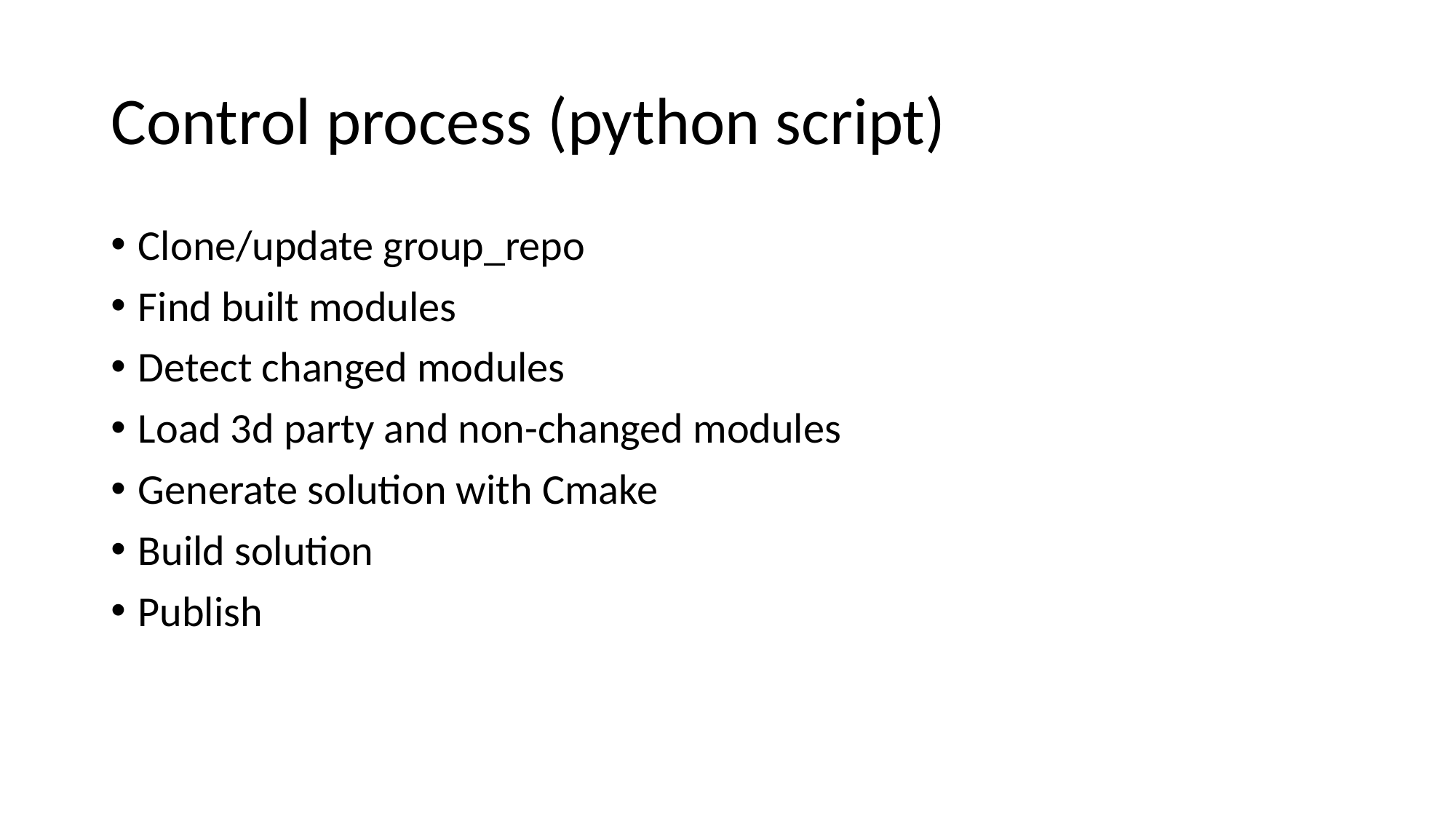

# Control process (python script)
Clone/update group_repo
Find built modules
Detect changed modules
Load 3d party and non-changed modules
Generate solution with Cmake
Build solution
Publish